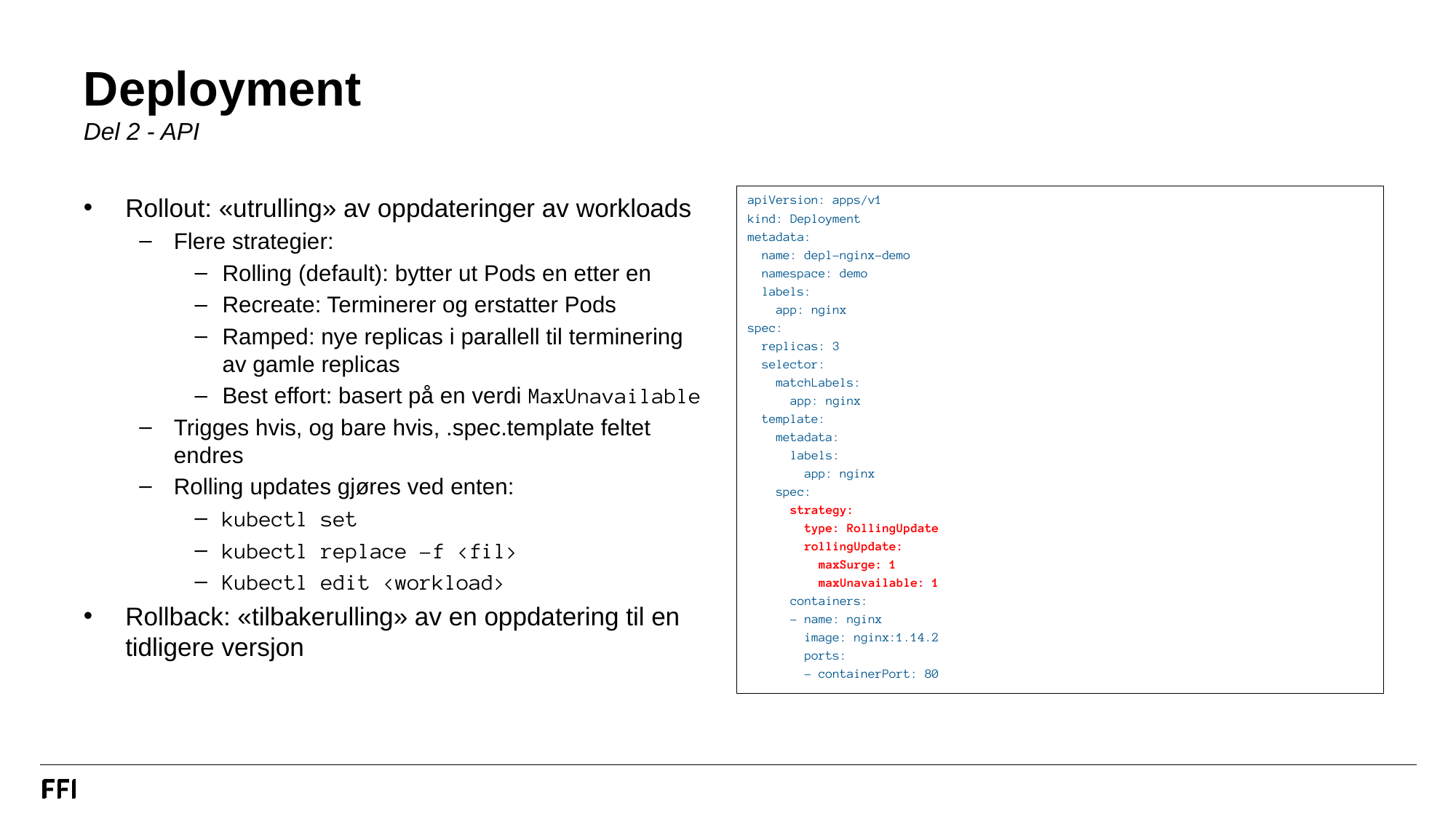

# Deployment Del 2 - API
Rollout: «utrulling» av oppdateringer av workloads
Flere strategier:
Rolling (default): bytter ut Pods en etter en
Recreate: Terminerer og erstatter Pods
Ramped: nye replicas i parallell til terminering av gamle replicas
Best effort: basert på en verdi MaxUnavailable
Trigges hvis, og bare hvis, .spec.template feltet endres
Rolling updates gjøres ved enten:
kubectl set
kubectl replace –f <fil>
Kubectl edit <workload>
Rollback: «tilbakerulling» av en oppdatering til en tidligere versjon
apiVersion: apps/v1
kind: Deployment
metadata:
  name: depl-nginx-demo
  namespace: demo
  labels:
    app: nginx
spec:
  replicas: 3
  selector:
    matchLabels:
      app: nginx
  template:
    metadata:
      labels:
        app: nginx
    spec:
      strategy:
        type: RollingUpdate
        rollingUpdate:
          maxSurge: 1
          maxUnavailable: 1
      containers:
      - name: nginx
        image: nginx:1.14.2
        ports:
        - containerPort: 80